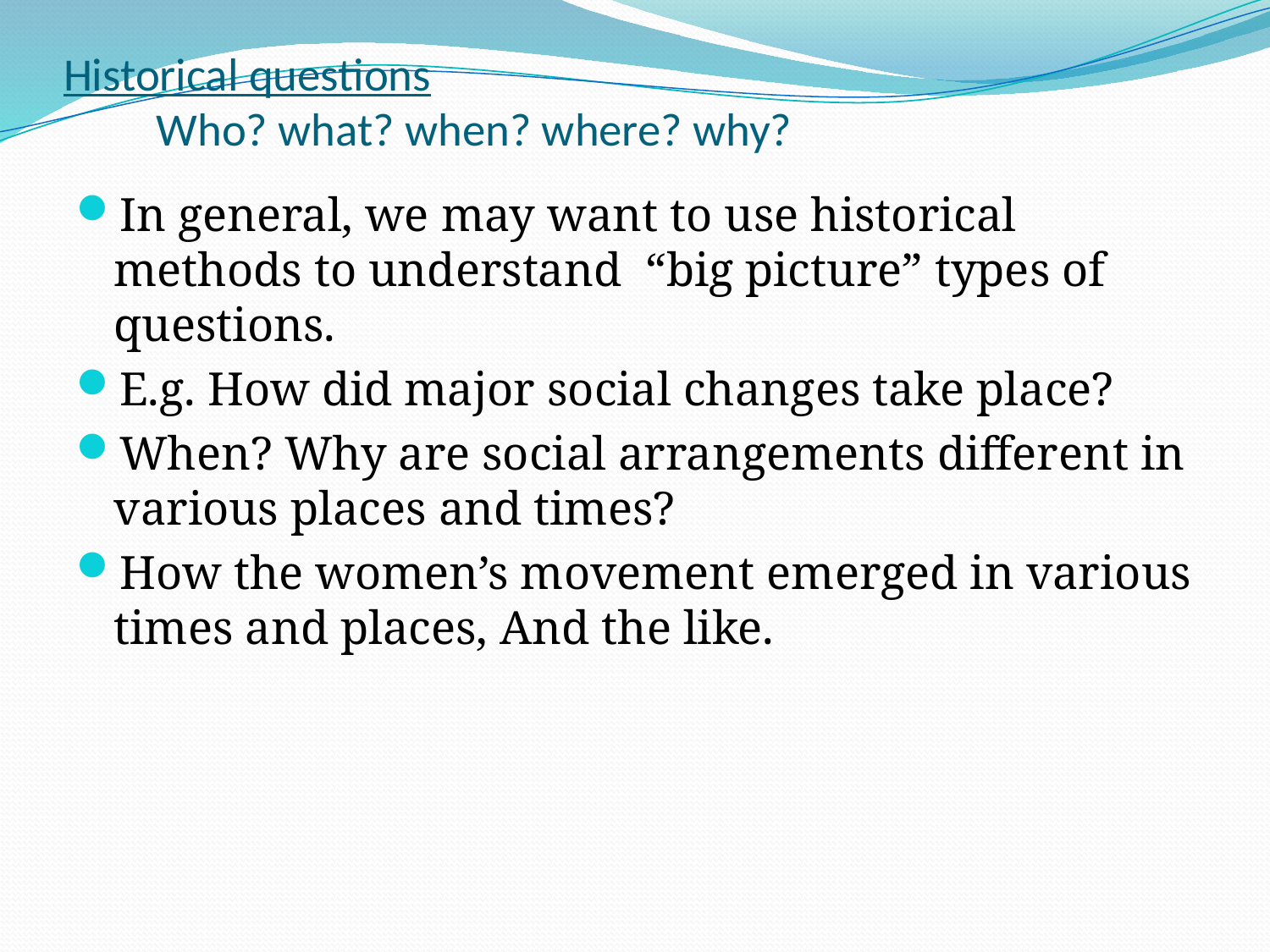

# Historical questions Who? what? when? where? why?
In general, we may want to use historical methods to understand  “big picture” types of questions.
E.g. How did major social changes take place?
When? Why are social arrangements different in various places and times?
How the women’s movement emerged in various times and places, And the like.